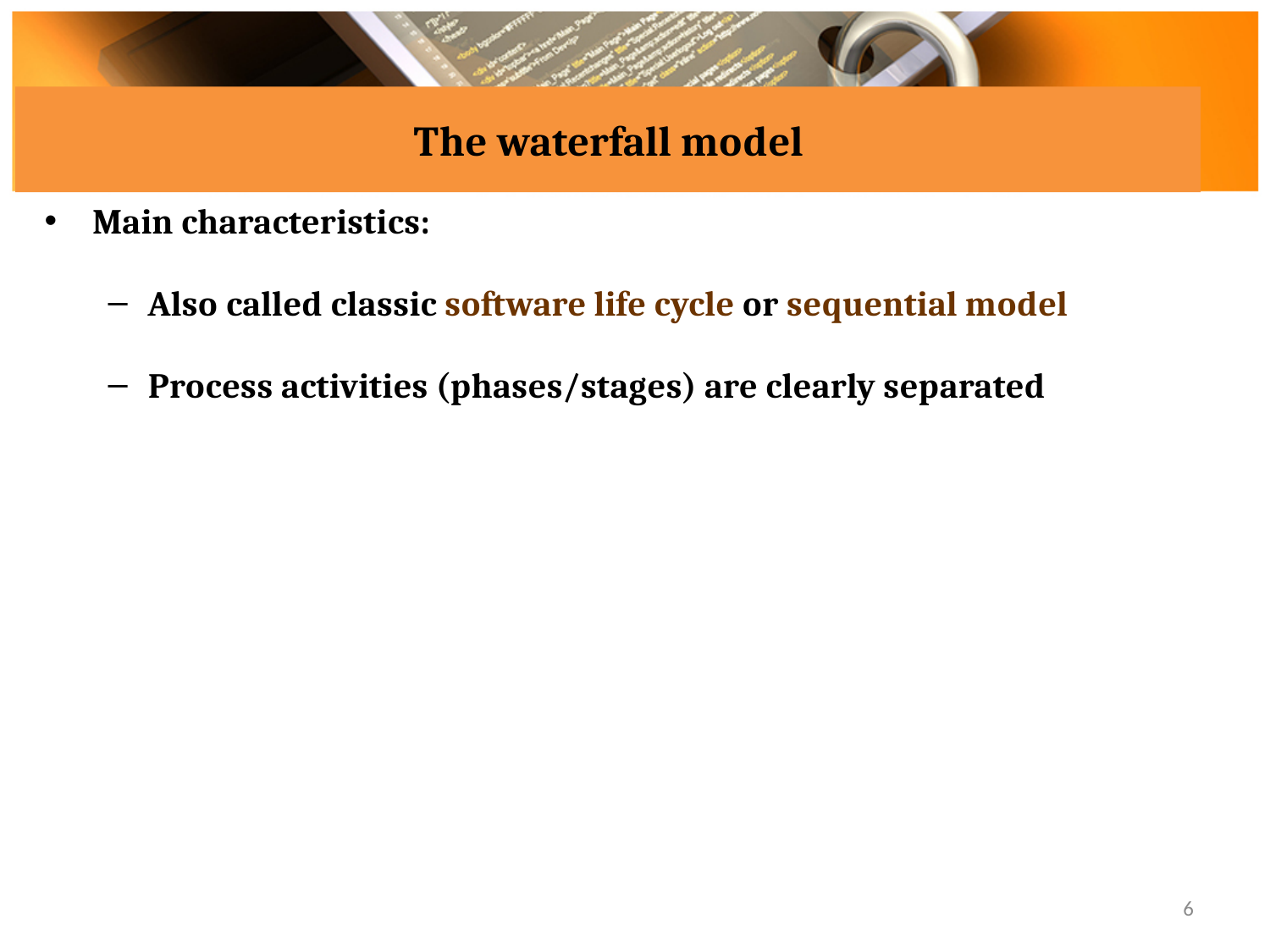

# The waterfall model
Main characteristics:

Also called classic software life cycle or sequential model

Process activities (phases/stages) are clearly separated

6